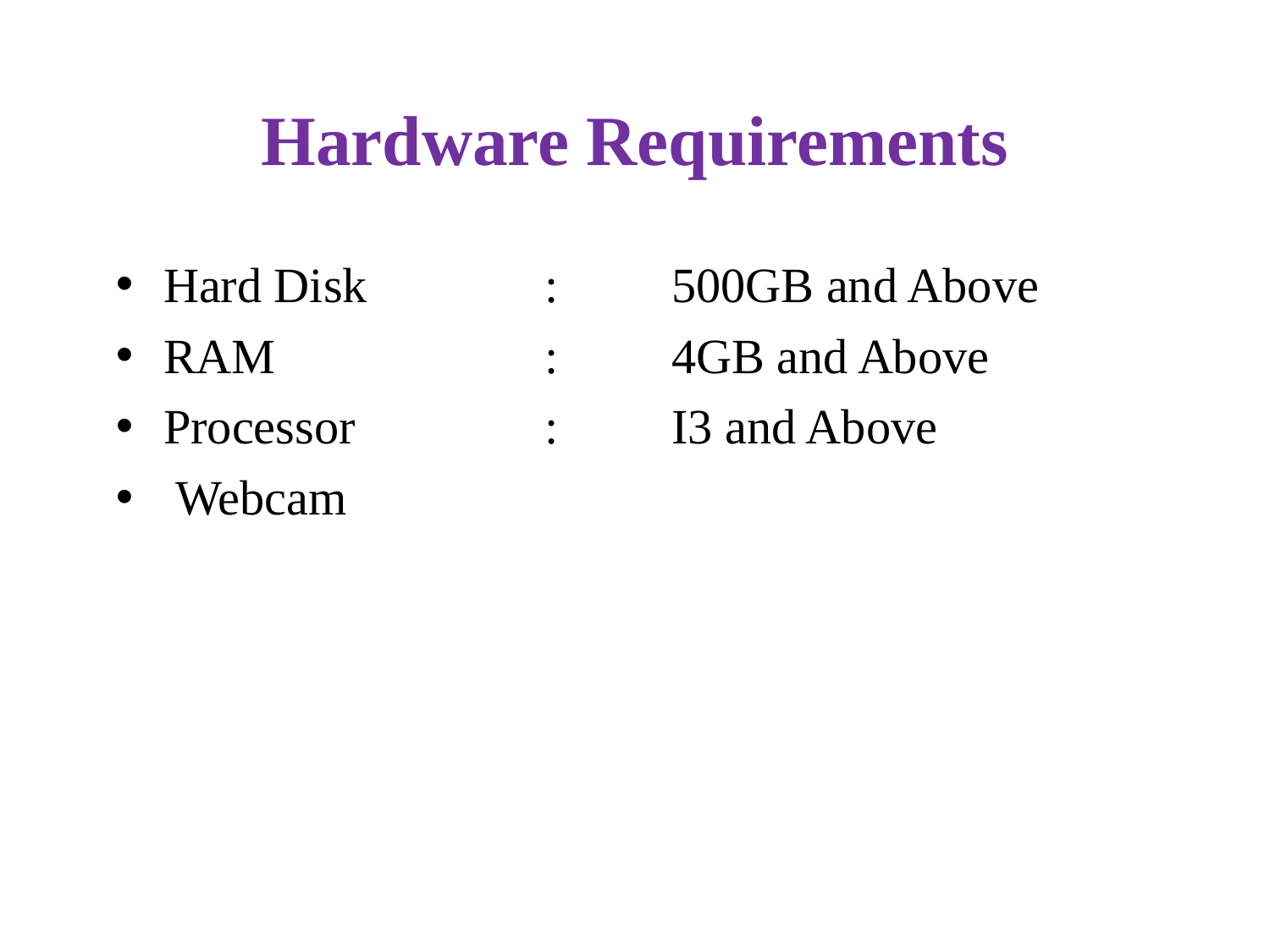

# Hardware Requirements
Hard Disk		:	500GB and Above
RAM			: 	4GB and Above
Processor		:	I3 and Above
 Webcam